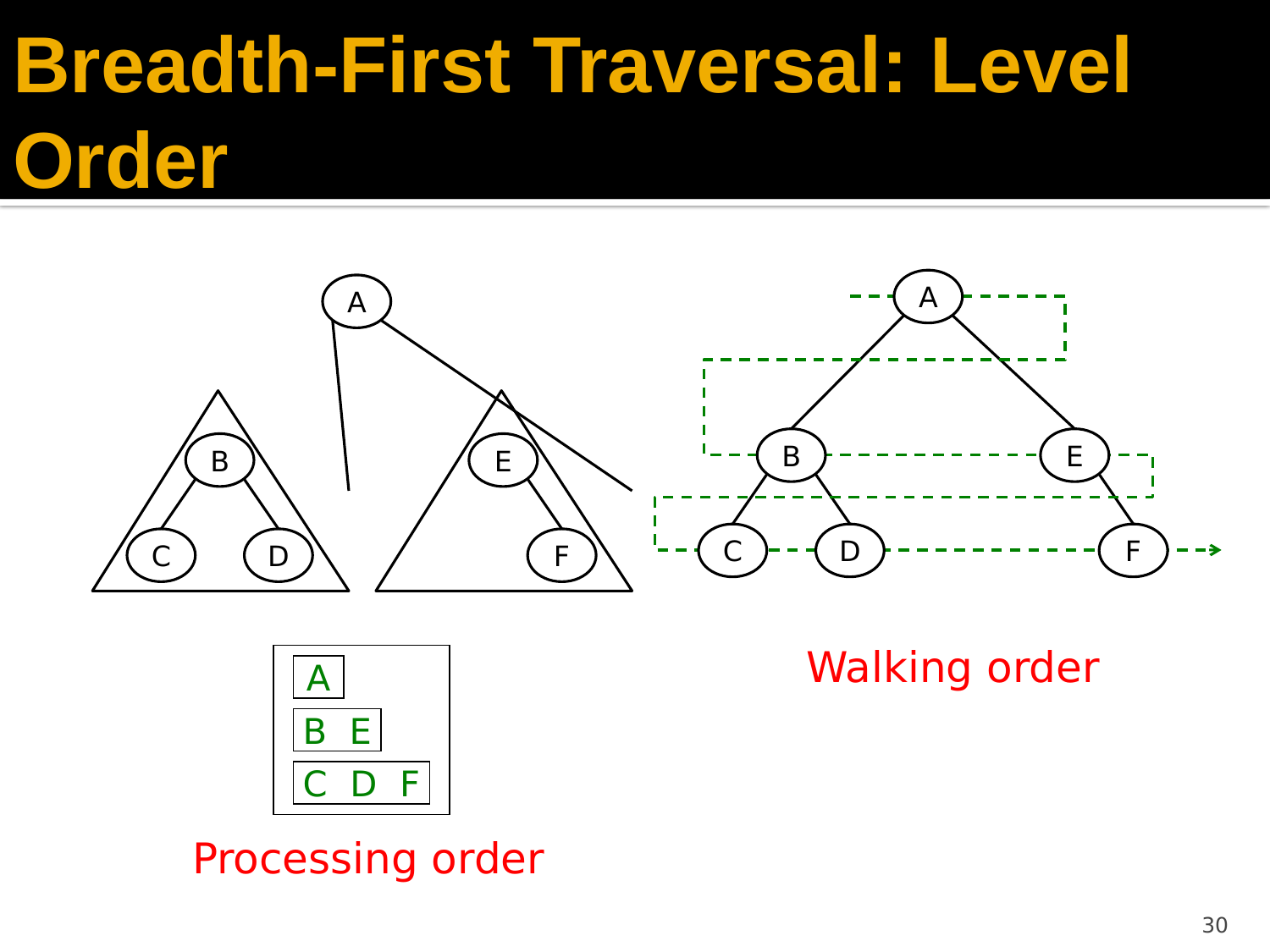

# Breadth-First Traversal: Level Order
A
A

B
E
B
E
C
D
F
C
D
F
Walking order

A
B  E
C  D  F
Processing order
30